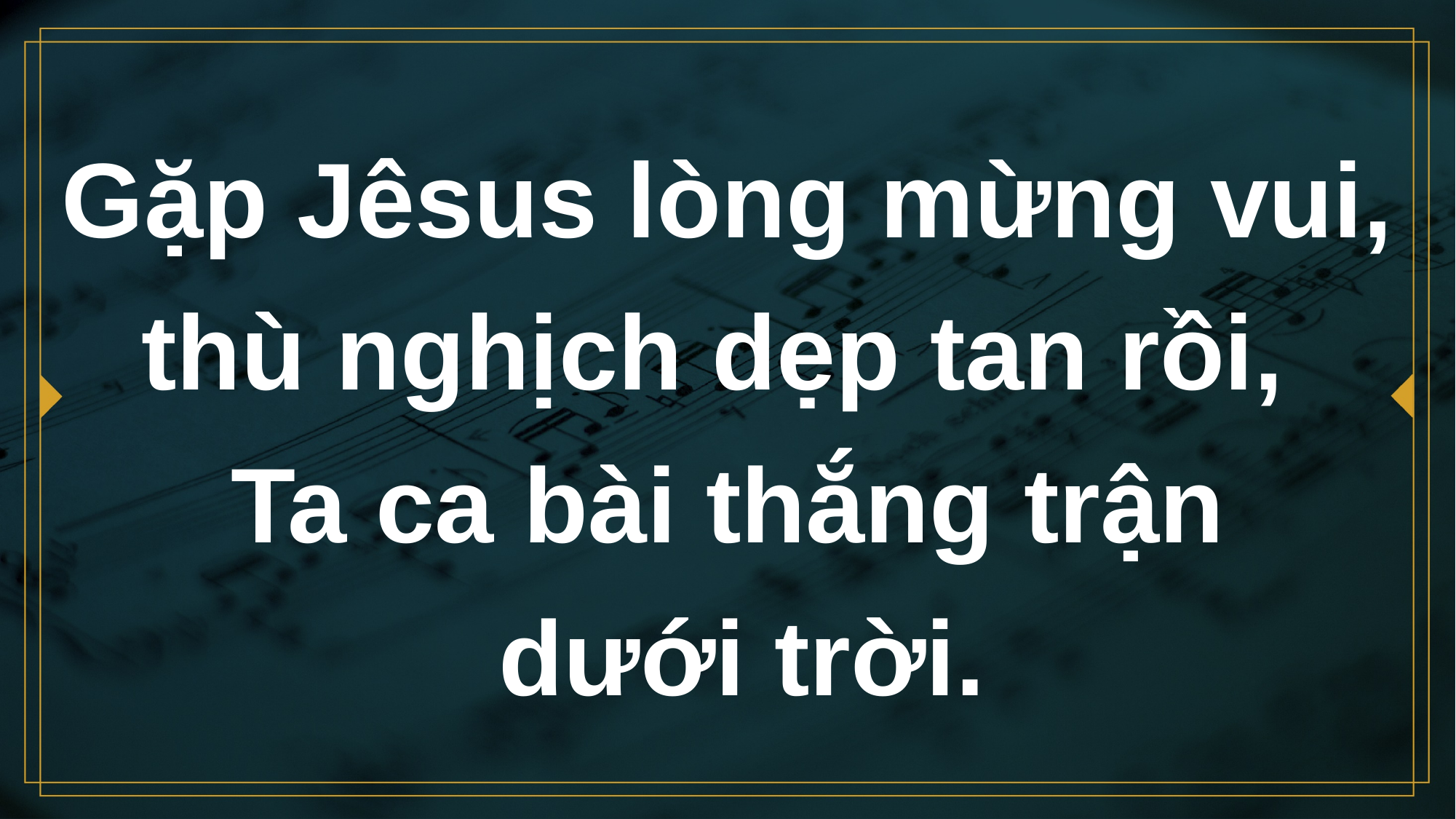

# Gặp Jêsus lòng mừng vui, thù nghịch dẹp tan rồi, Ta ca bài thắng trận dưới trời.